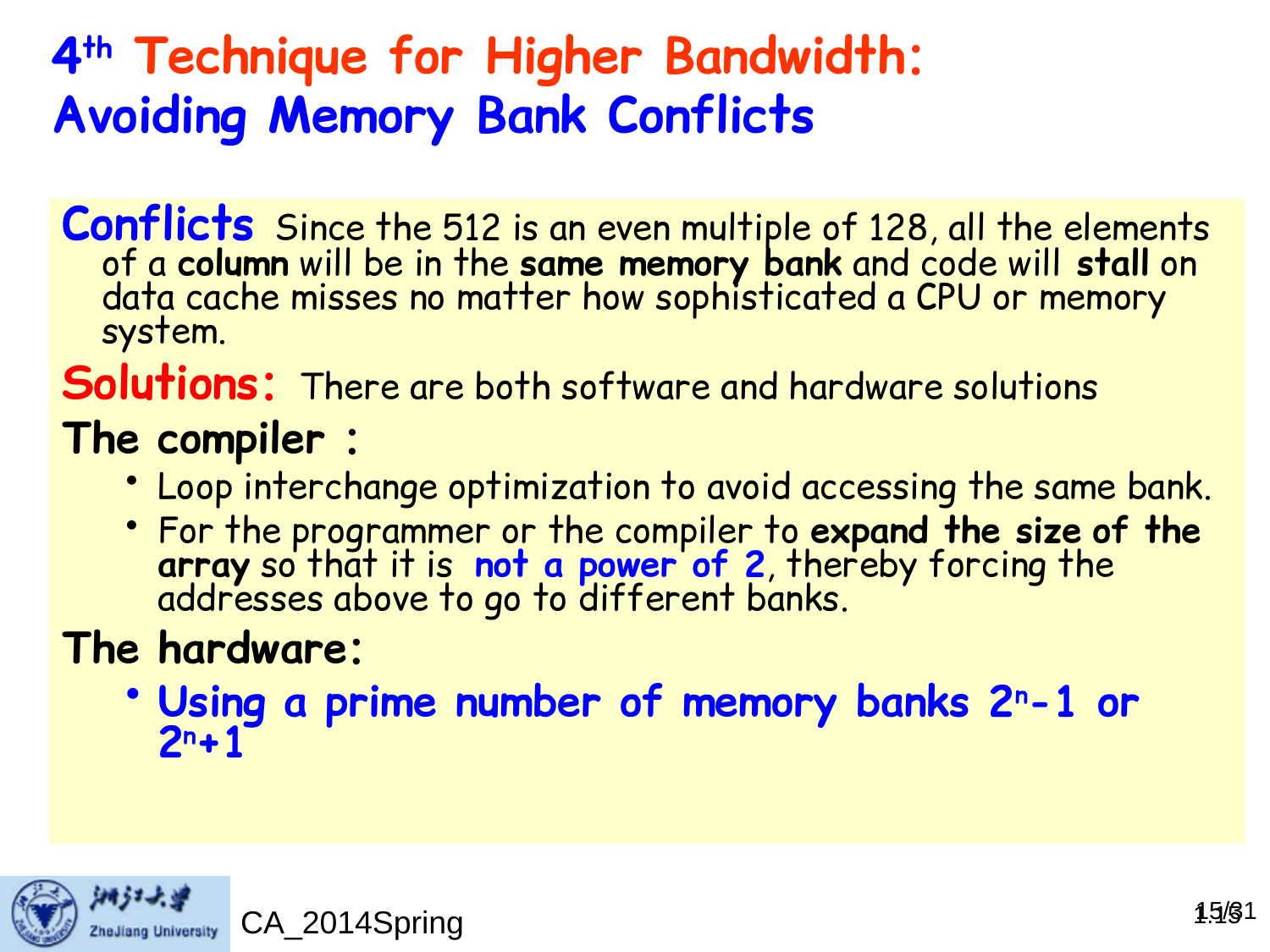

# 4th Technique for Higher Bandwidth: Avoiding Memory Bank Conflicts
Conflicts Since the 512 is an even multiple of 128, all the elements of a column will be in the same memory bank and code will stall on data cache misses no matter how sophisticated a CPU or memory system.
Solutions: There are both software and hardware solutions
The compiler :
Loop interchange optimization to avoid accessing the same bank.
For the programmer or the compiler to expand the size of the array so that it is  not a power of 2, thereby forcing the addresses above to go to different banks.
The hardware:
Using a prime number of memory banks 2n-1 or 2n+1